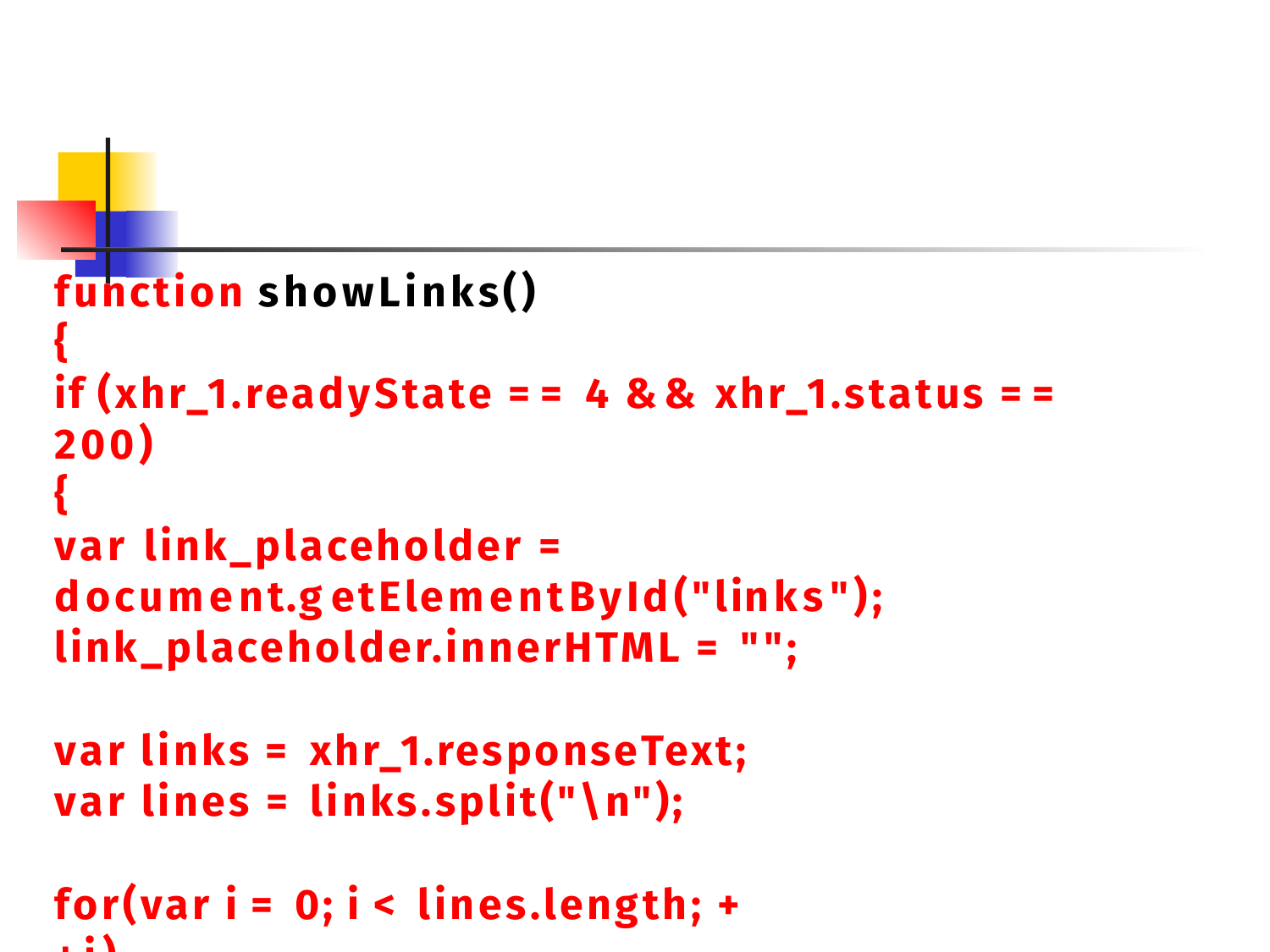

function showLinks()
{
if (xhr_1.readyState == 4 && xhr_1.status ==  200)
{
var link_placeholder =  document.getElementById("links");  link_placeholder.innerHTML = "";

var links = xhr_1.responseText;  var lines = links.split("\n");

for(var i = 0; i < lines.length; ++i)